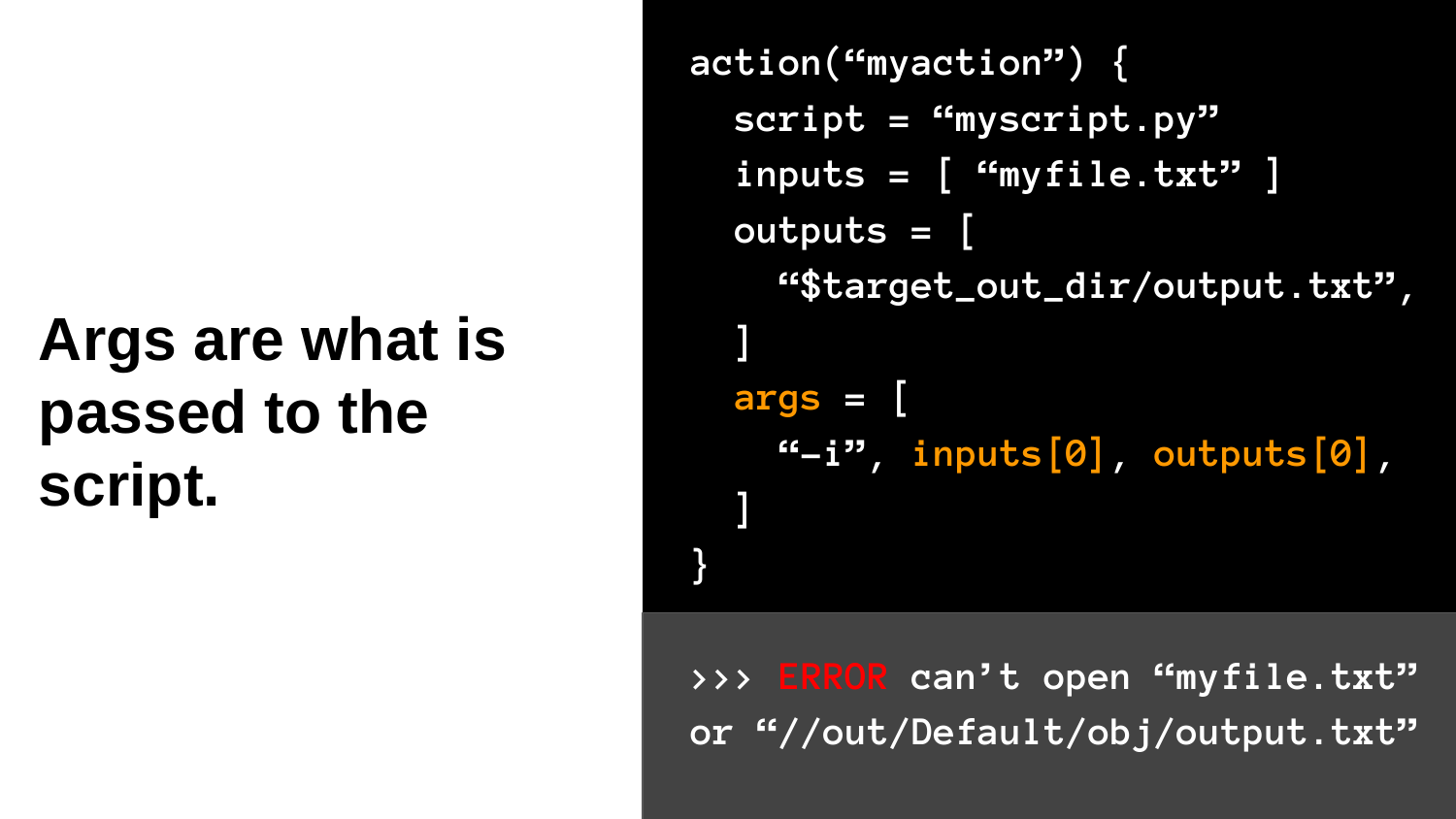

# Args are what is passed to the script.
action(“myaction”) {
  script = “myscript.py”
  inputs = [ “myfile.txt” ]
  outputs = [
    “$target_out_dir/output.txt”,
  ]
  args = [
    “-i”, inputs[0], outputs[0],
  ]
}

>>> ERROR can’t open “myfile.txt”
or “//out/Default/obj/output.txt”